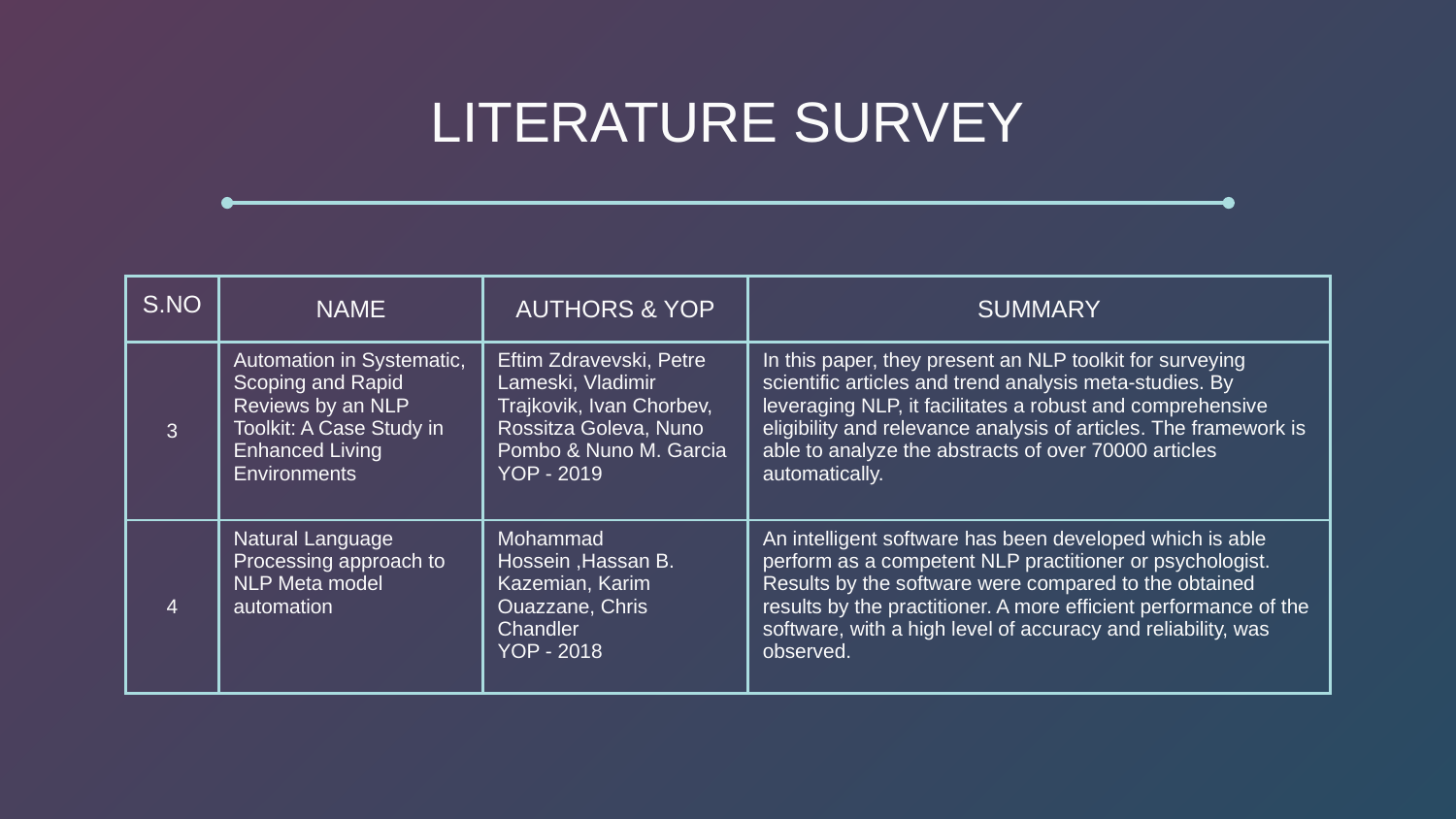

# LITERATURE SURVEY
| S.NO | NAME | AUTHORS & YOP | SUMMARY |
| --- | --- | --- | --- |
| 3 | Automation in Systematic, Scoping and Rapid Reviews by an NLP Toolkit: A Case Study in Enhanced Living Environments | Eftim Zdravevski, Petre Lameski, Vladimir Trajkovik, Ivan Chorbev, Rossitza Goleva, Nuno Pombo & Nuno M. Garcia YOP - 2019 | In this paper, they present an NLP toolkit for surveying scientific articles and trend analysis meta-studies. By leveraging NLP, it facilitates a robust and comprehensive eligibility and relevance analysis of articles. The framework is able to analyze the abstracts of over 70000 articles automatically. |
| 4 | Natural Language Processing approach to NLP Meta model automation | Mohammad Hossein ,Hassan B. Kazemian, Karim Ouazzane, Chris Chandler YOP - 2018 | An intelligent software has been developed which is able perform as a competent NLP practitioner or psychologist. Results by the software were compared to the obtained results by the practitioner. A more efficient performance of the software, with a high level of accuracy and reliability, was observed. |